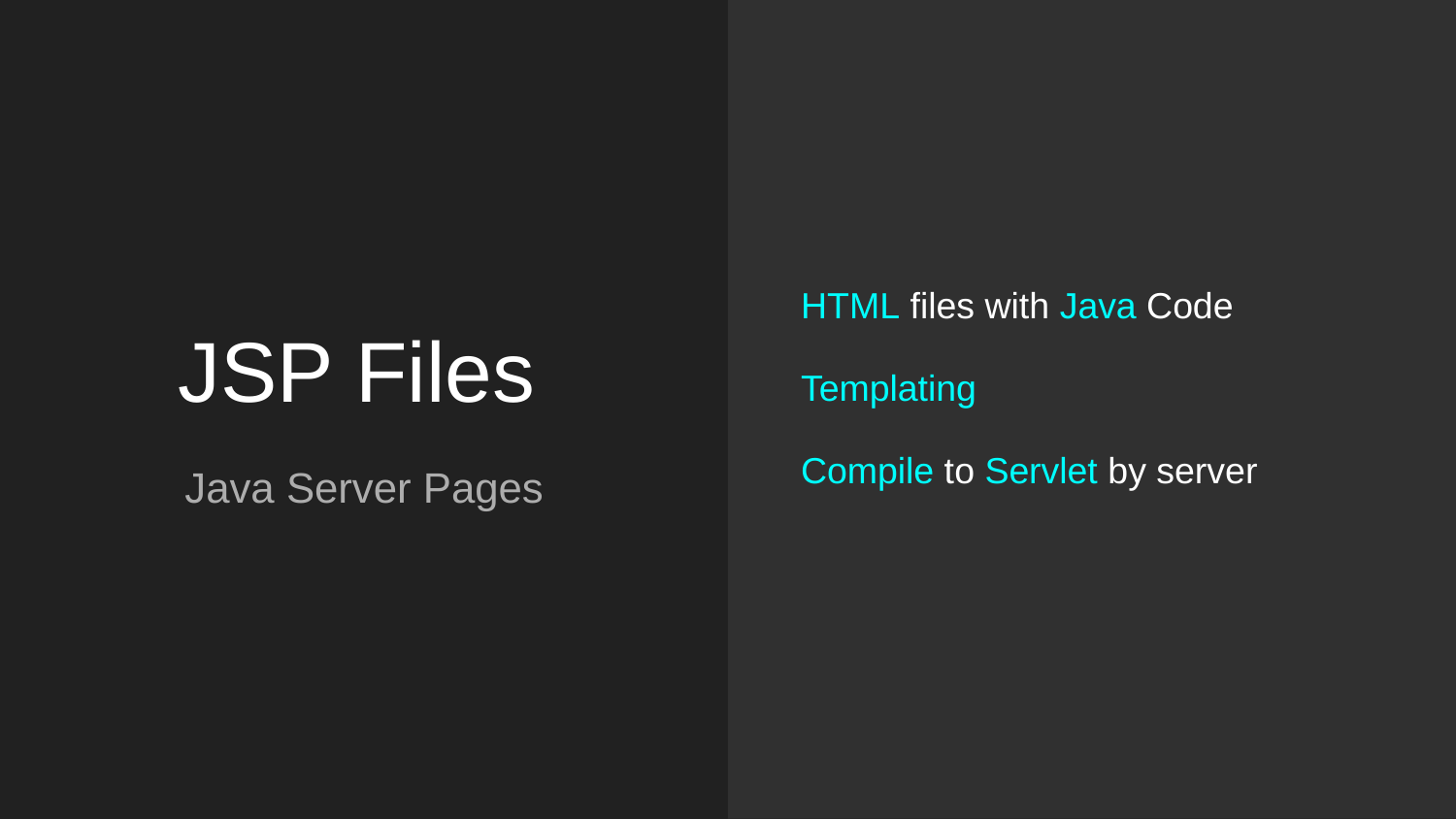

HTML files with Java Code
Templating
Compile to Servlet by server

# JSP Files
Java Server Pages